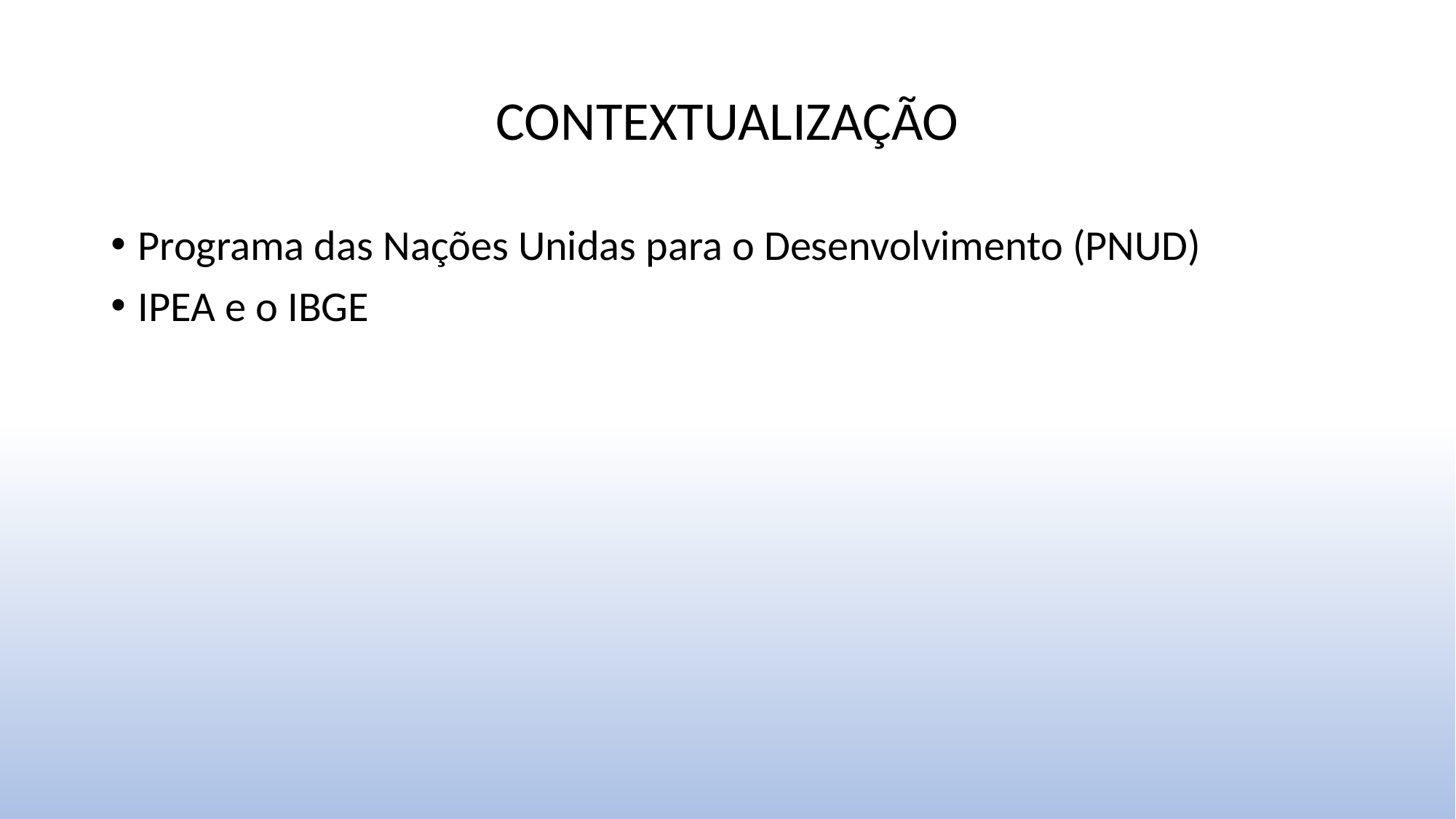

# CONTEXTUALIZAÇÃO
Programa das Nações Unidas para o Desenvolvimento (PNUD)
IPEA e o IBGE